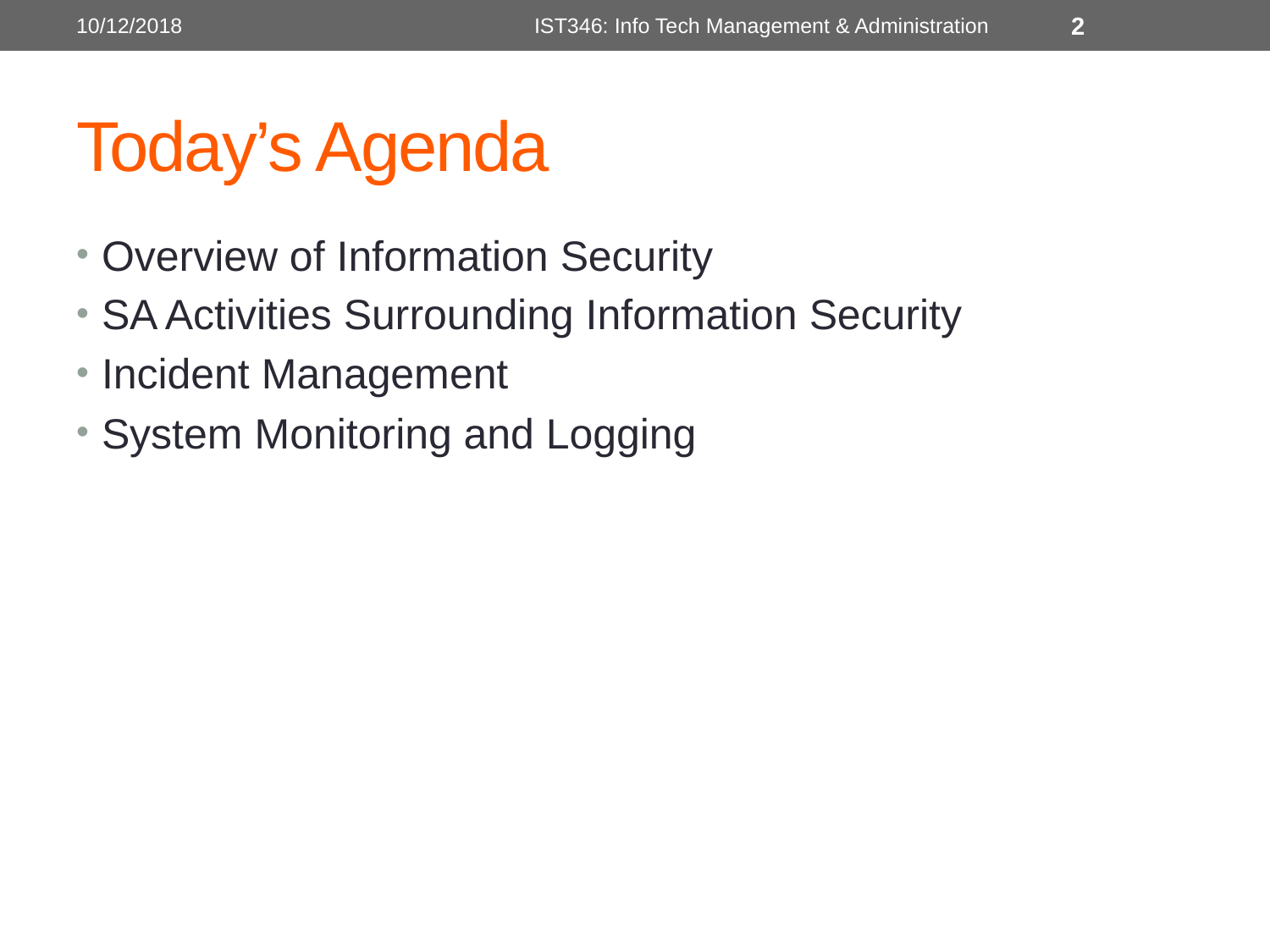

10/12/2018
IST346: Info Tech Management & Administration
2
# Today’s Agenda
Overview of Information Security
SA Activities Surrounding Information Security
Incident Management
System Monitoring and Logging